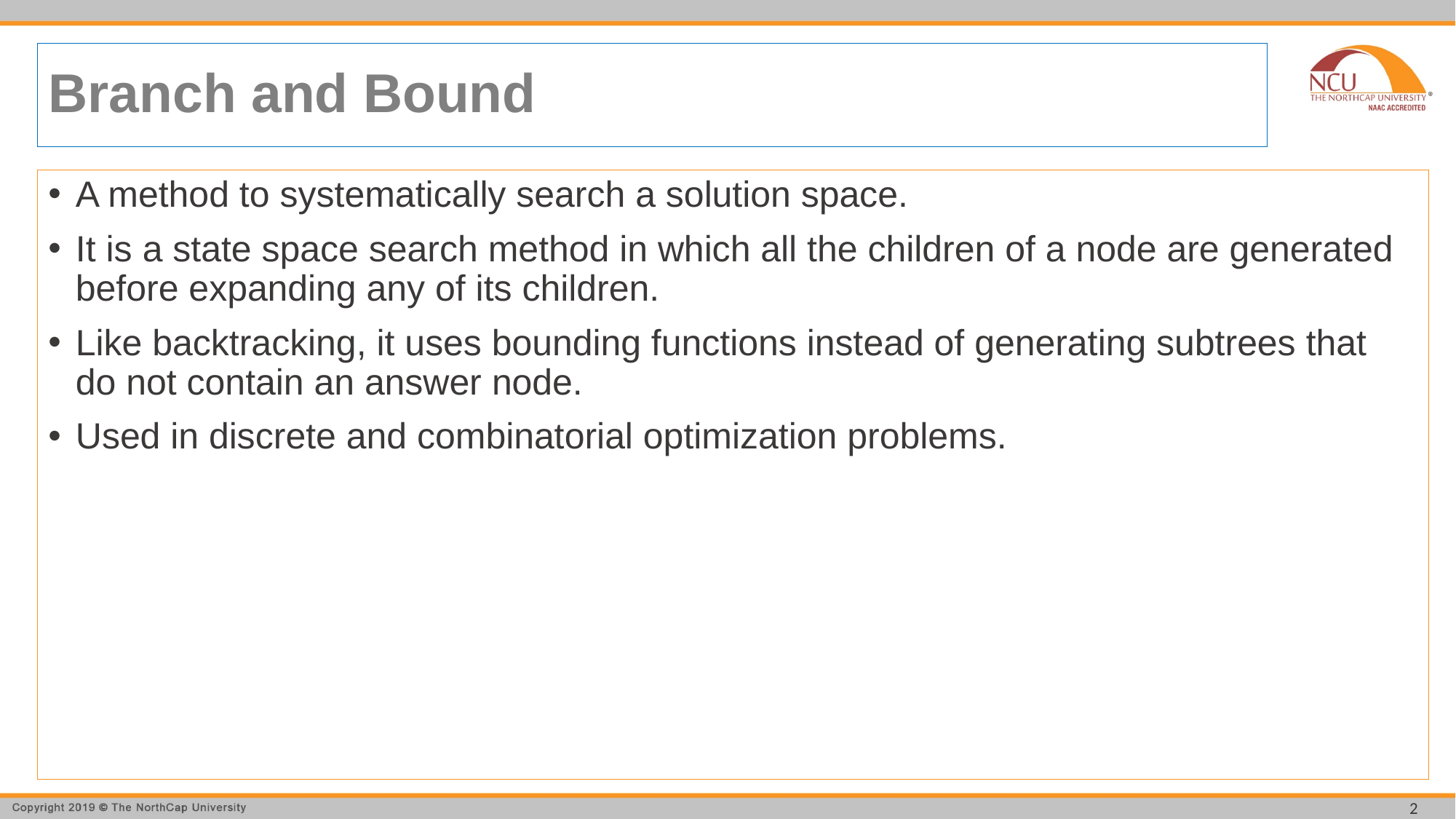

# Branch and Bound
A method to systematically search a solution space.
It is a state space search method in which all the children of a node are generated before expanding any of its children.
Like backtracking, it uses bounding functions instead of generating subtrees that do not contain an answer node.
Used in discrete and combinatorial optimization problems.

2